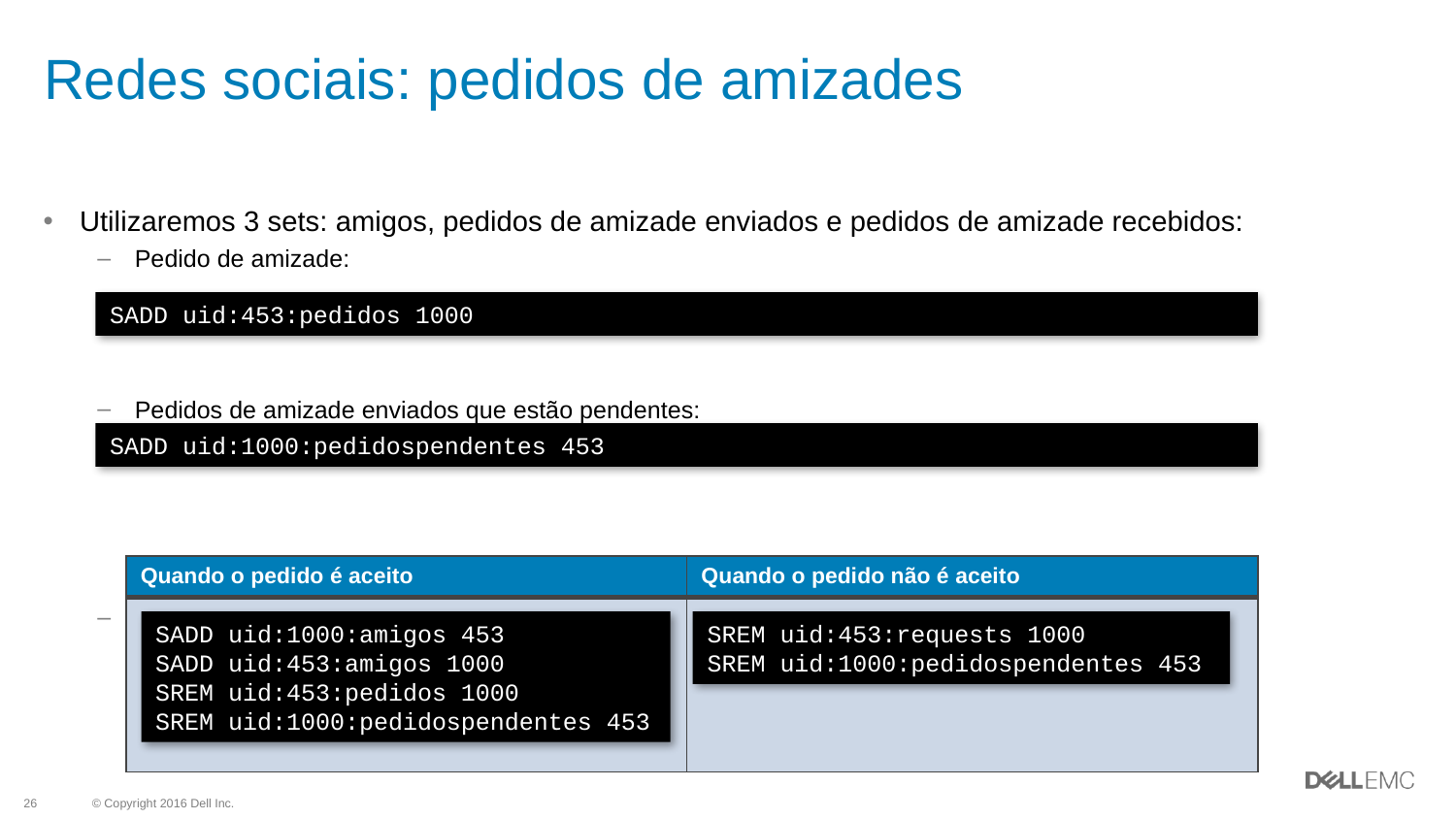

# Redes sociais: pedidos de amizades
Utilizaremos 3 sets: amigos, pedidos de amizade enviados e pedidos de amizade recebidos:
Pedido de amizade:

Pedidos de amizade enviados que estão pendentes:

Amigos:

SADD uid:453:pedidos 1000
SADD uid:1000:pedidospendentes 453
| Quando o pedido é aceito | Quando o pedido não é aceito |
| --- | --- |
|  |  |
SADD uid:1000:amigos 453
SADD uid:453:amigos 1000
SREM uid:453:pedidos 1000
SREM uid:1000:pedidospendentes 453
SREM uid:453:requests 1000
SREM uid:1000:pedidospendentes 453